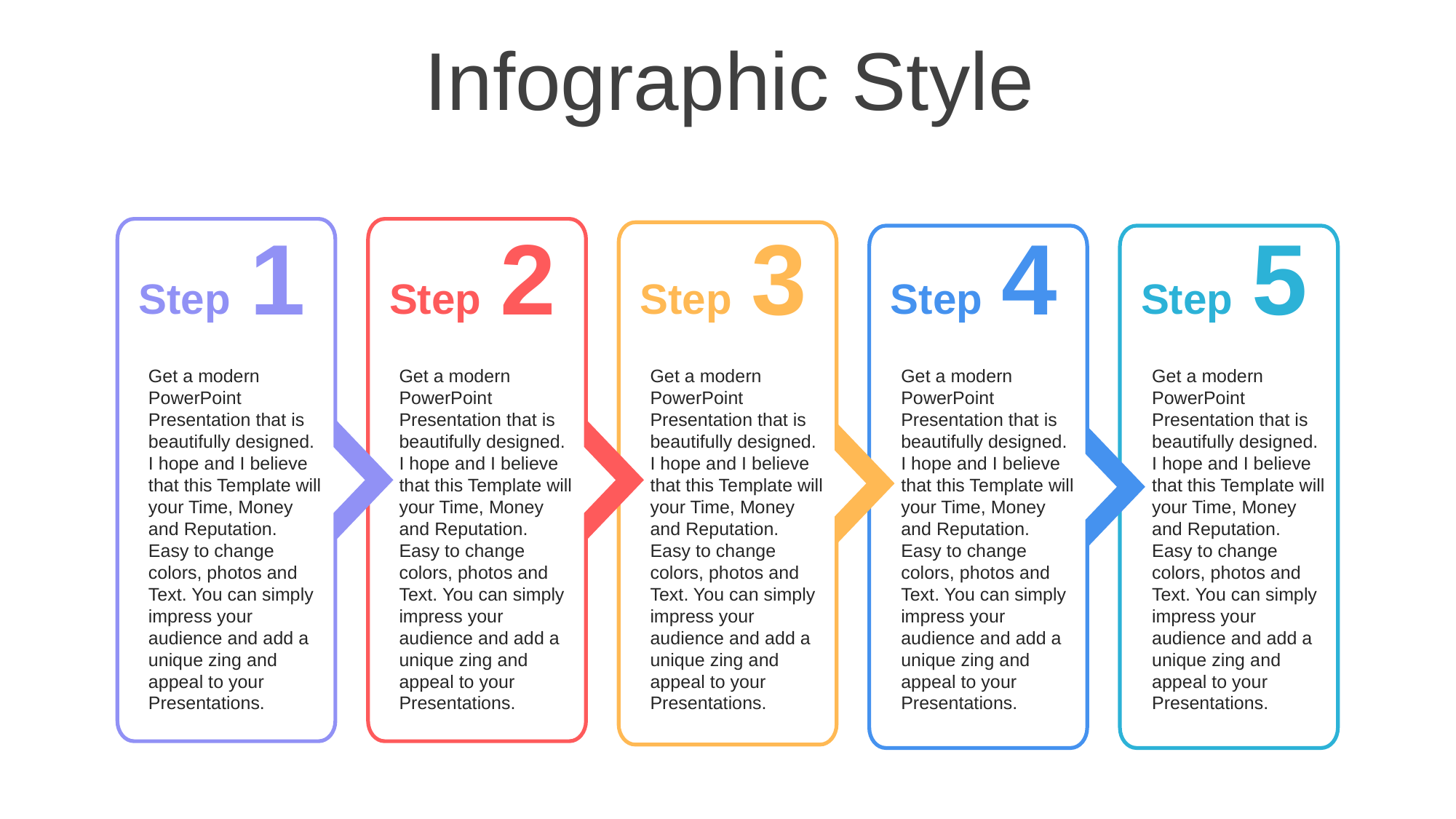

Infographic Style
1
Step
2
Step
3
Step
4
Step
5
Step

Get a modern PowerPoint  Presentation that is beautifully designed. I hope and I believe that this Template will your Time, Money and Reputation. Easy to change colors, photos and Text. You can simply impress your audience and add a unique zing and appeal to your Presentations.
Get a modern PowerPoint  Presentation that is beautifully designed. I hope and I believe that this Template will your Time, Money and Reputation. Easy to change colors, photos and Text. You can simply impress your audience and add a unique zing and appeal to your Presentations.
Get a modern PowerPoint  Presentation that is beautifully designed. I hope and I believe that this Template will your Time, Money and Reputation. Easy to change colors, photos and Text. You can simply impress your audience and add a unique zing and appeal to your Presentations.
Get a modern PowerPoint  Presentation that is beautifully designed. I hope and I believe that this Template will your Time, Money and Reputation. Easy to change colors, photos and Text. You can simply impress your audience and add a unique zing and appeal to your Presentations.
Get a modern PowerPoint  Presentation that is beautifully designed. I hope and I believe that this Template will your Time, Money and Reputation. Easy to change colors, photos and Text. You can simply impress your audience and add a unique zing and appeal to your Presentations.